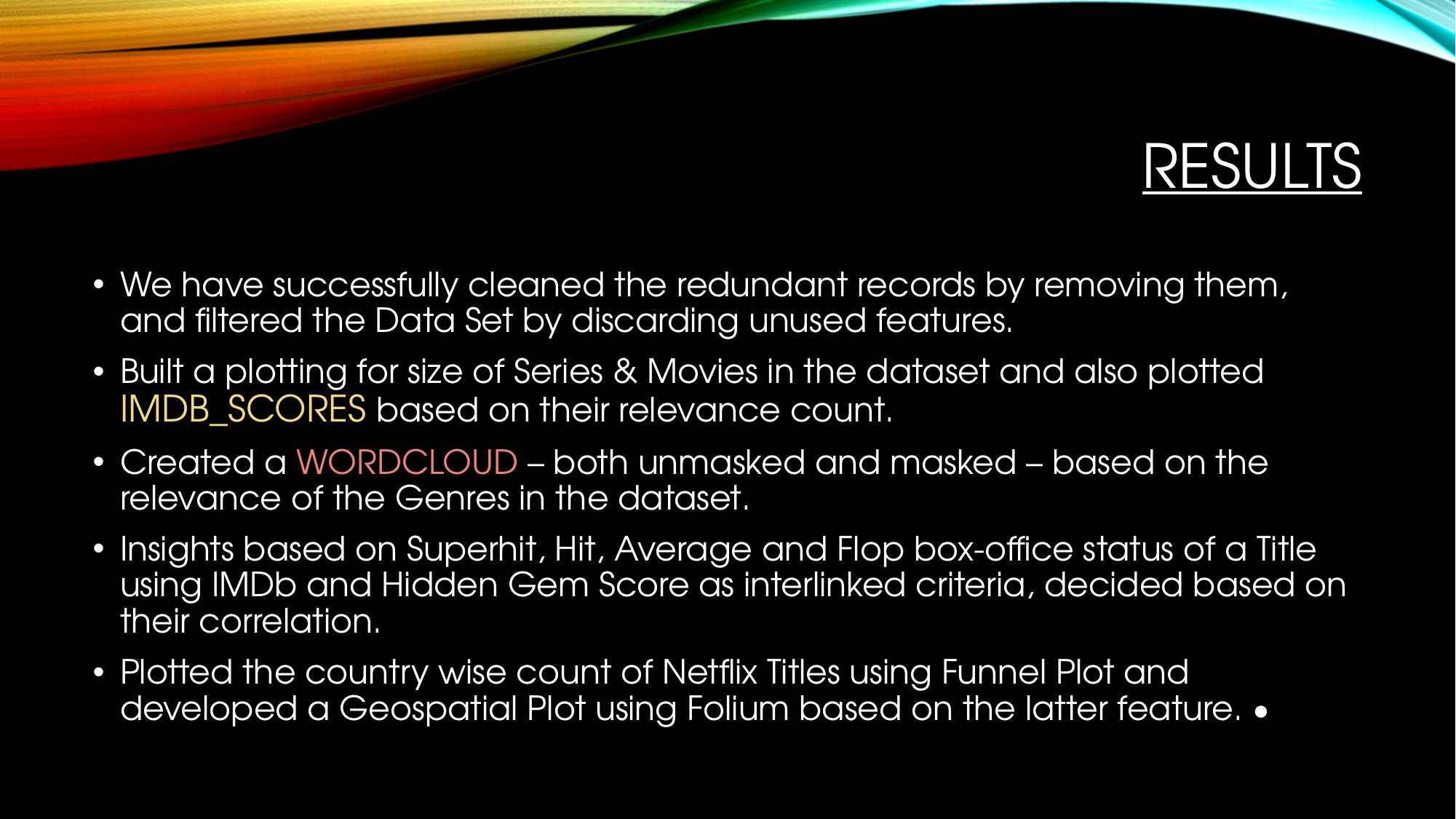

# RESULTS
We have successfully cleaned the redundant records by removing them, and filtered the Data Set by discarding unused features.
Built a plotting for size of Series & Movies in the dataset and also plotted IMDB_SCORES based on their relevance count.
Created a WORDCLOUD – both unmasked and masked – based on the relevance of the Genres in the dataset.
Insights based on Superhit, Hit, Average and Flop box-office status of a Title using IMDb and Hidden Gem Score as interlinked criteria, decided based on their correlation.
Plotted the country wise count of Netflix Titles using Funnel Plot and developed a Geospatial Plot using Folium based on the latter feature. •